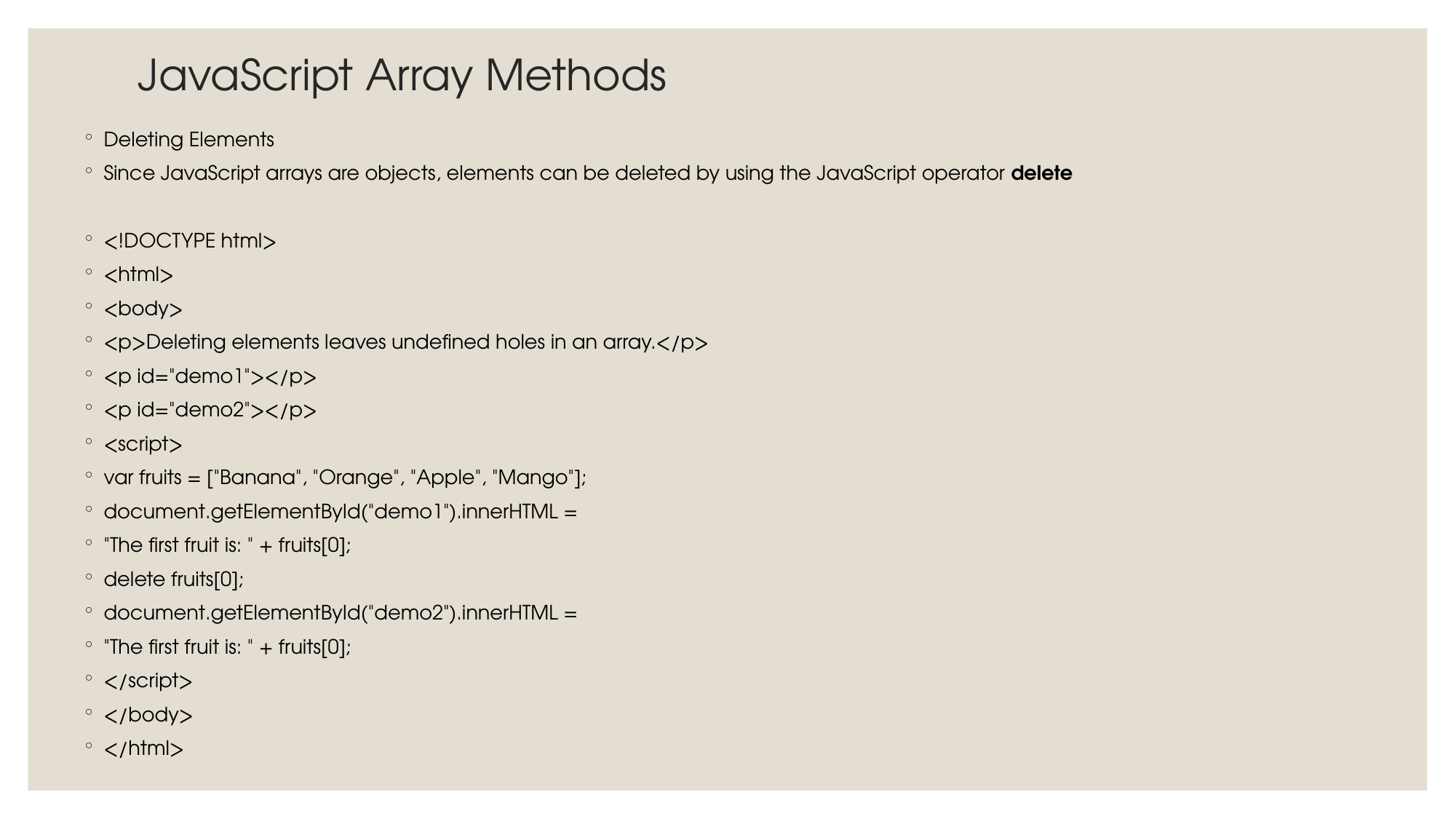

# JavaScript Array Methods
Deleting Elements
Since JavaScript arrays are objects, elements can be deleted by using the JavaScript operator delete

<!DOCTYPE html>
<html>
<body>
<p>Deleting elements leaves undefined holes in an array.</p>
<p id="demo1"></p>
<p id="demo2"></p>
<script>
var fruits = ["Banana", "Orange", "Apple", "Mango"];
document.getElementById("demo1").innerHTML =
"The first fruit is: " + fruits[0];
delete fruits[0];
document.getElementById("demo2").innerHTML =
"The first fruit is: " + fruits[0];
</script>
</body>
</html>